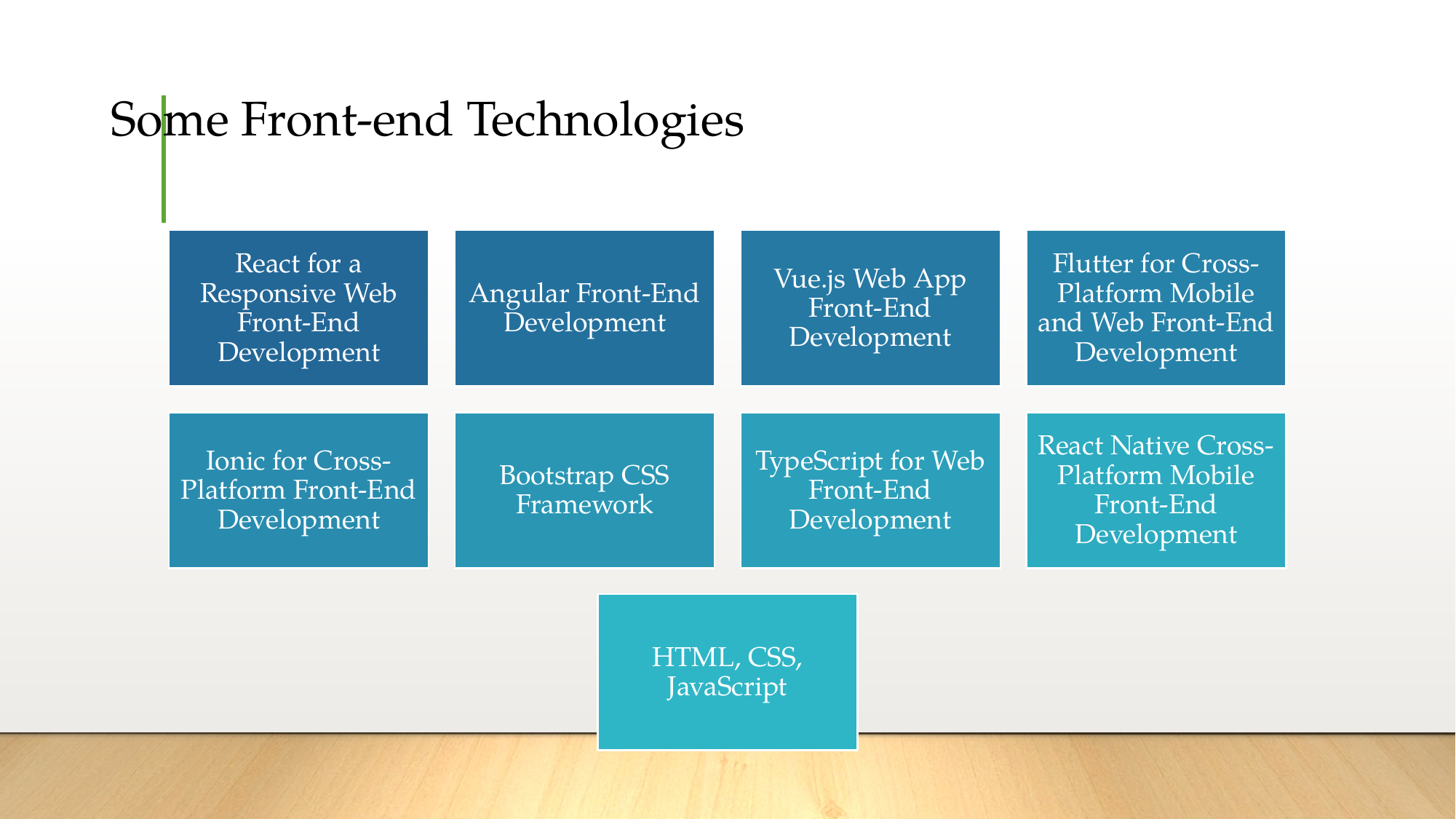

# Some Front-end Technologies
React for a Responsive Web Front-End Development
Angular Front-End Development
Vue.js Web App Front-End Development
Flutter for Cross-Platform Mobile and Web Front-End Development
Ionic for Cross-Platform Front-End Development
Bootstrap CSS Framework
TypeScript for Web Front-End Development
React Native Cross-Platform Mobile Front-End Development
HTML, CSS, JavaScript